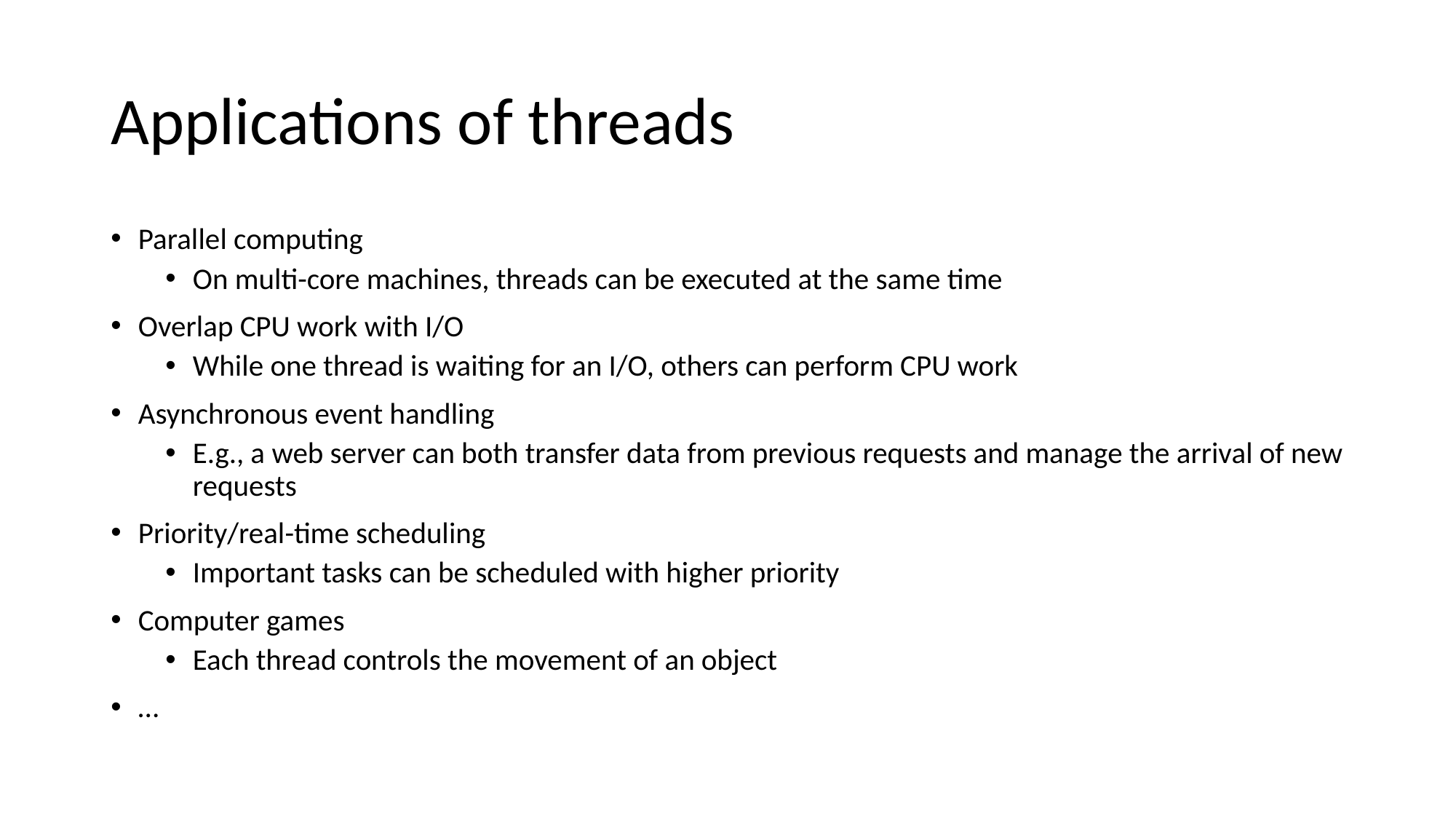

# Applications of threads
Parallel computing
On multi-core machines, threads can be executed at the same time
Overlap CPU work with I/O
While one thread is waiting for an I/O, others can perform CPU work
Asynchronous event handling
E.g., a web server can both transfer data from previous requests and manage the arrival of new requests
Priority/real-time scheduling
Important tasks can be scheduled with higher priority
Computer games
Each thread controls the movement of an object
…
55